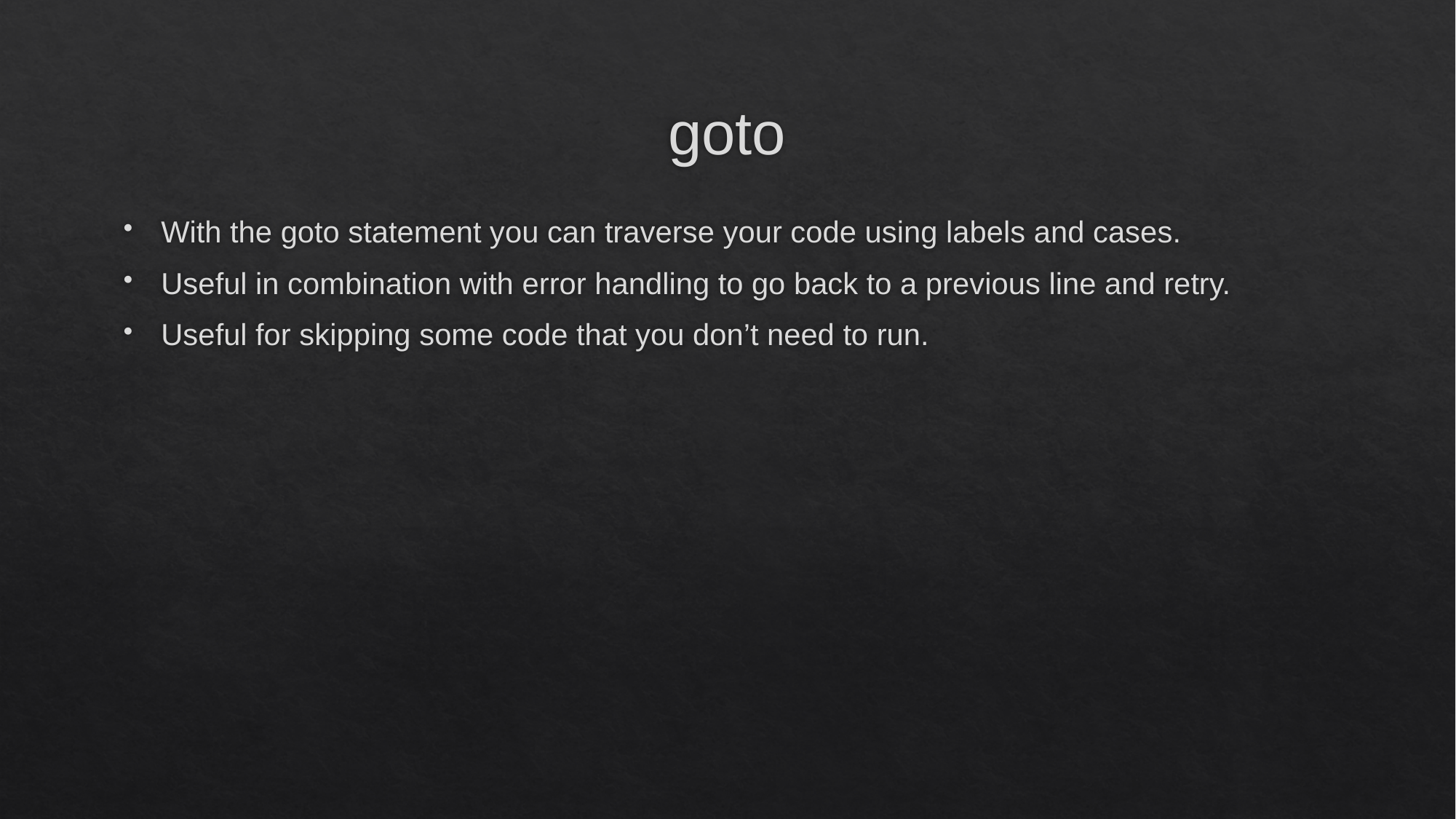

# goto
With the goto statement you can traverse your code using labels and cases.
Useful in combination with error handling to go back to a previous line and retry.
Useful for skipping some code that you don’t need to run.